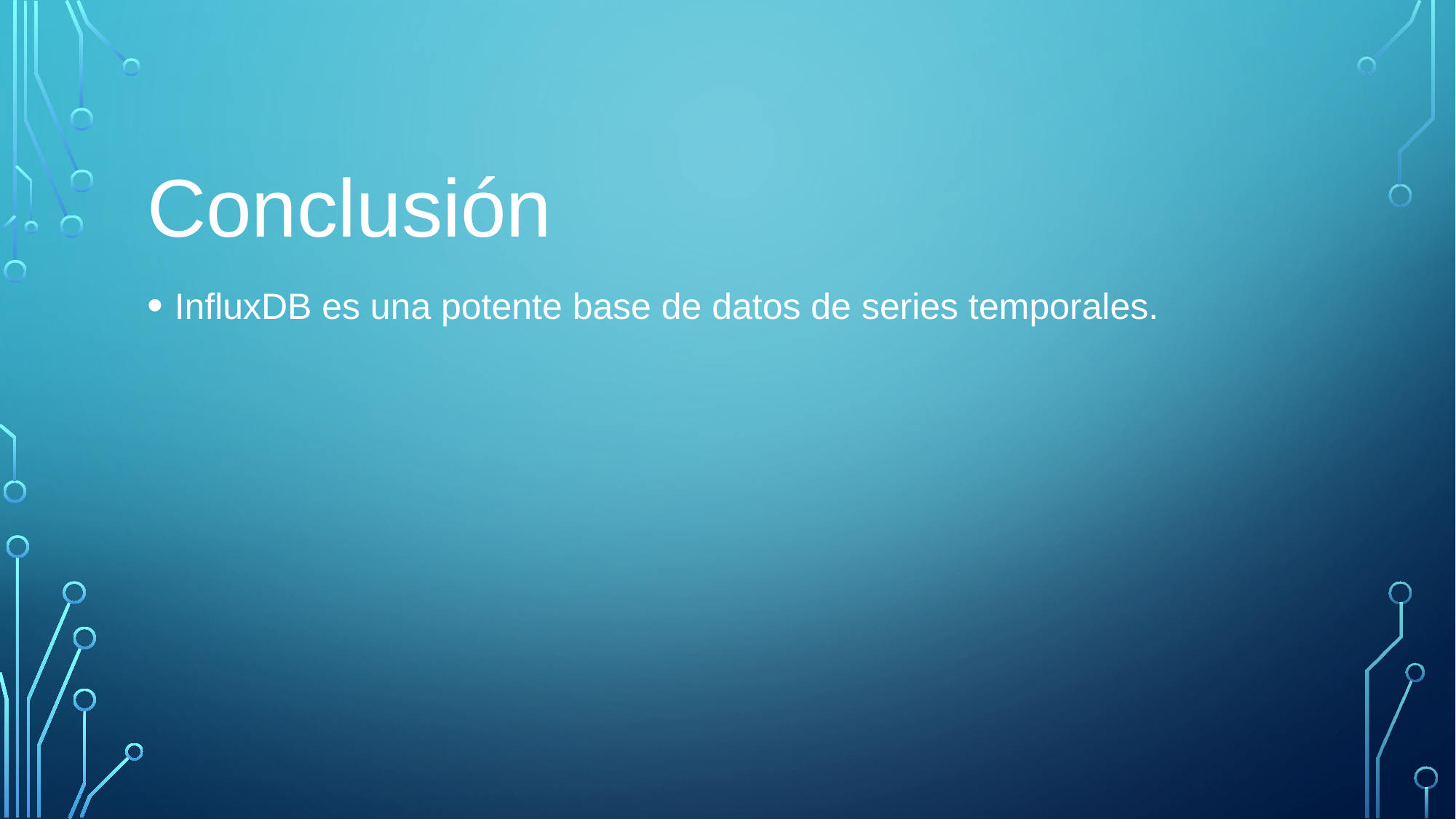

Conclusión
InfluxDB es una potente base de datos de series temporales.